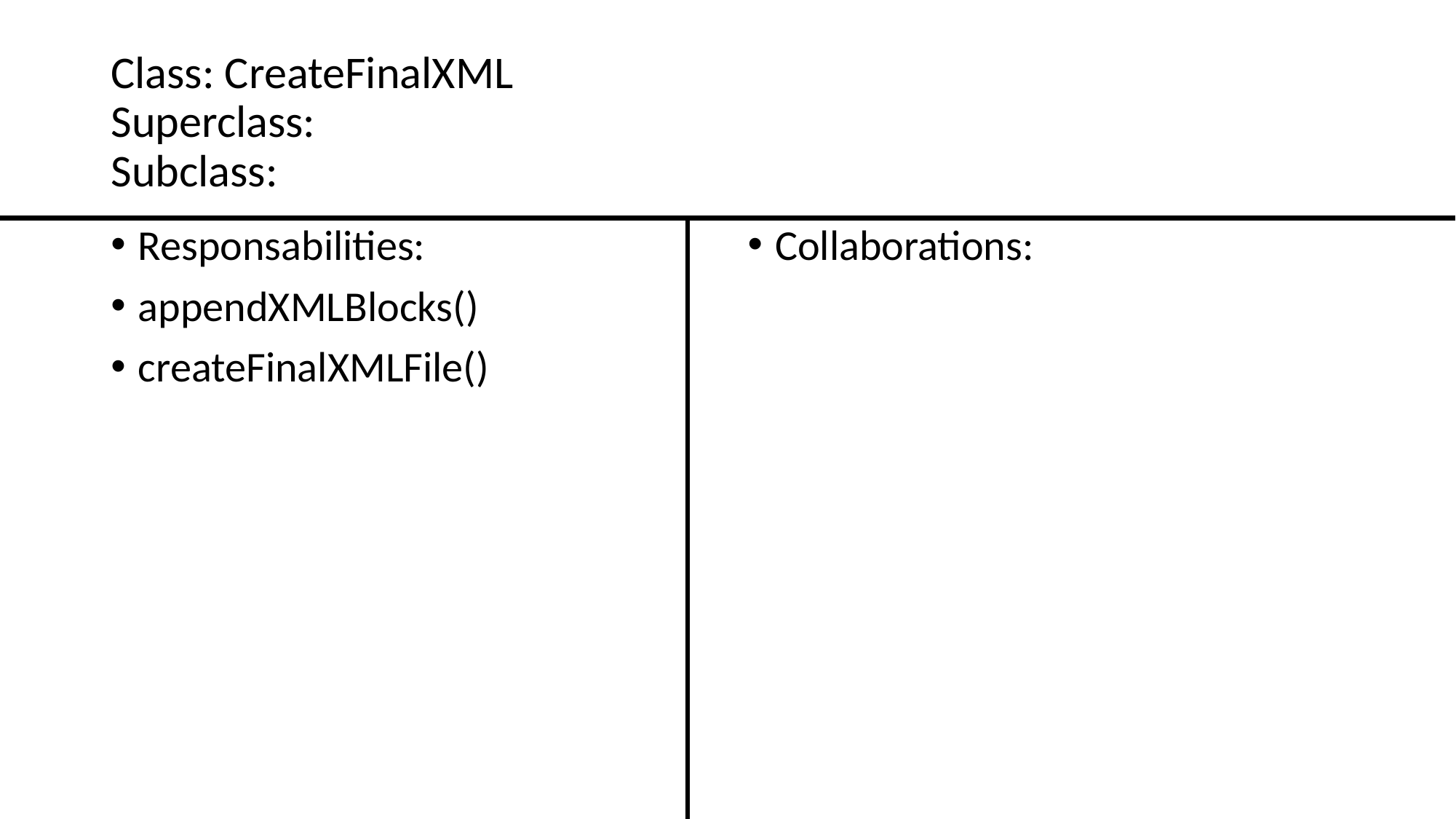

# Class: CreateFinalXML Superclass: Subclass:
Responsabilities:
appendXMLBlocks()
createFinalXMLFile()

Collaborations: